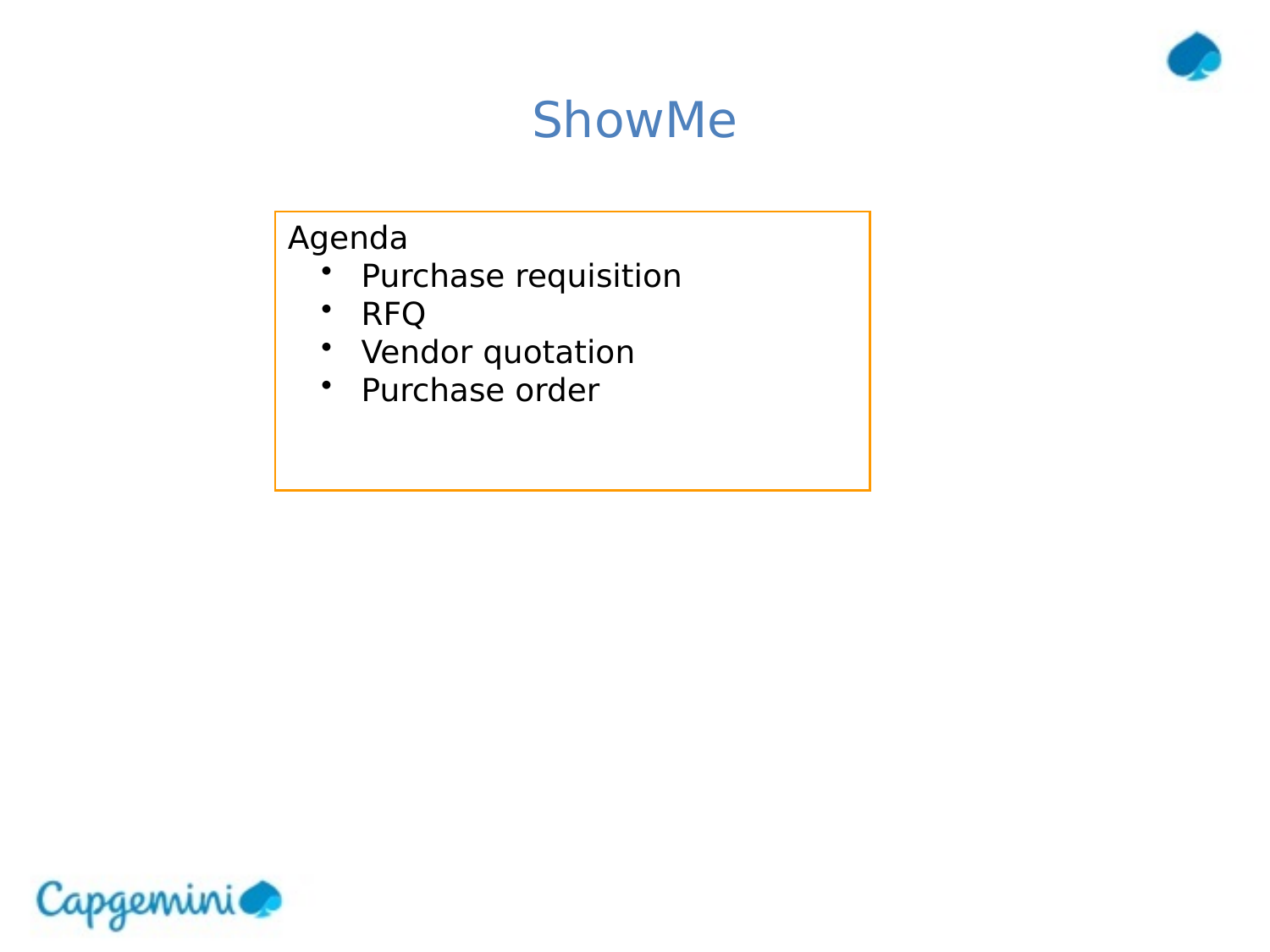

# ShowMe
Agenda
 Purchase requisition
 RFQ
 Vendor quotation
 Purchase order